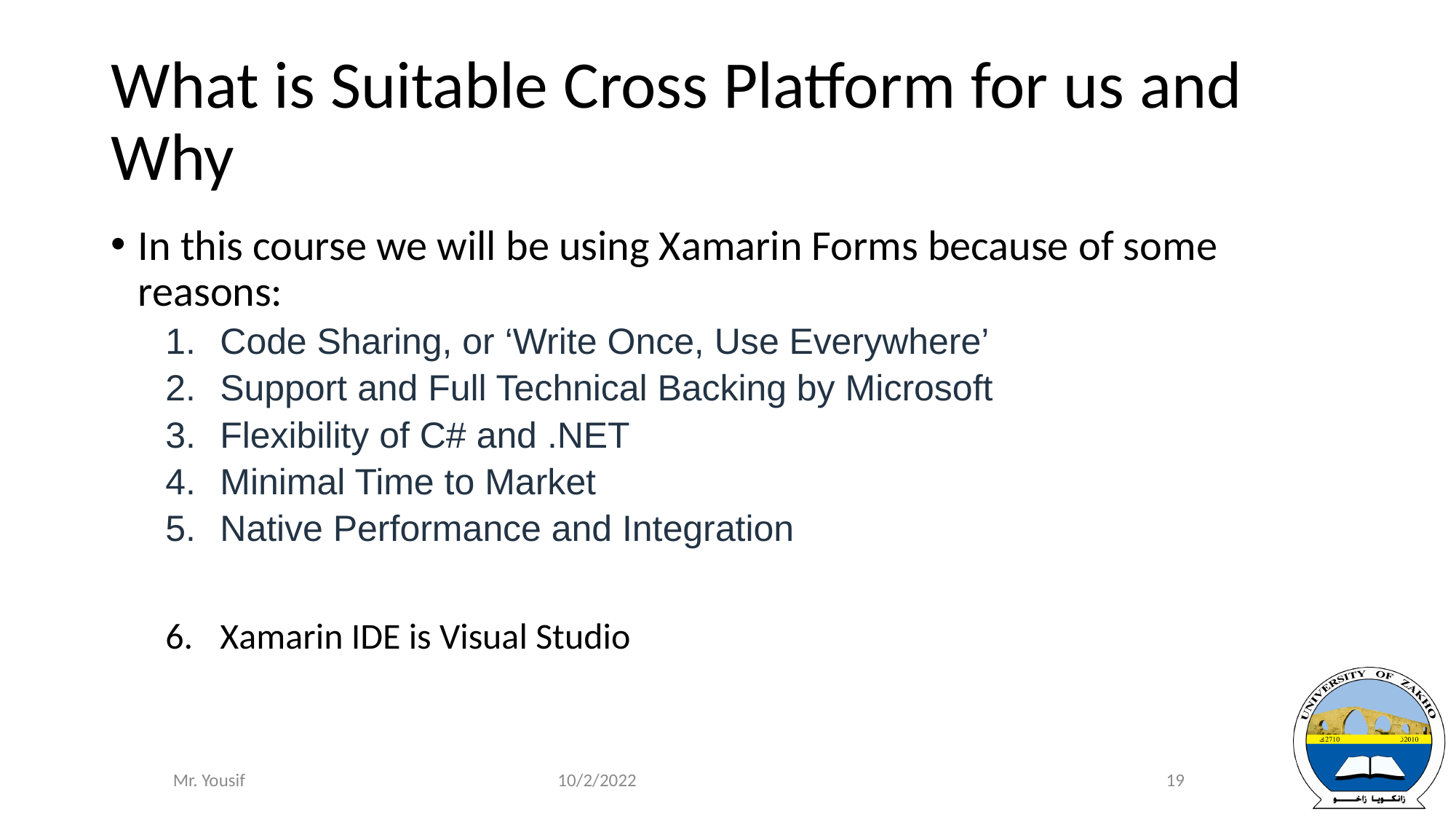

# What is Suitable Cross Platform for us and Why
In this course we will be using Xamarin Forms because of some reasons:
Code Sharing, or ‘Write Once, Use Everywhere’
Support and Full Technical Backing by Microsoft
Flexibility of C# and .NET
Minimal Time to Market
Native Performance and Integration

Xamarin IDE is Visual Studio
10/2/2022
19
Mr. Yousif